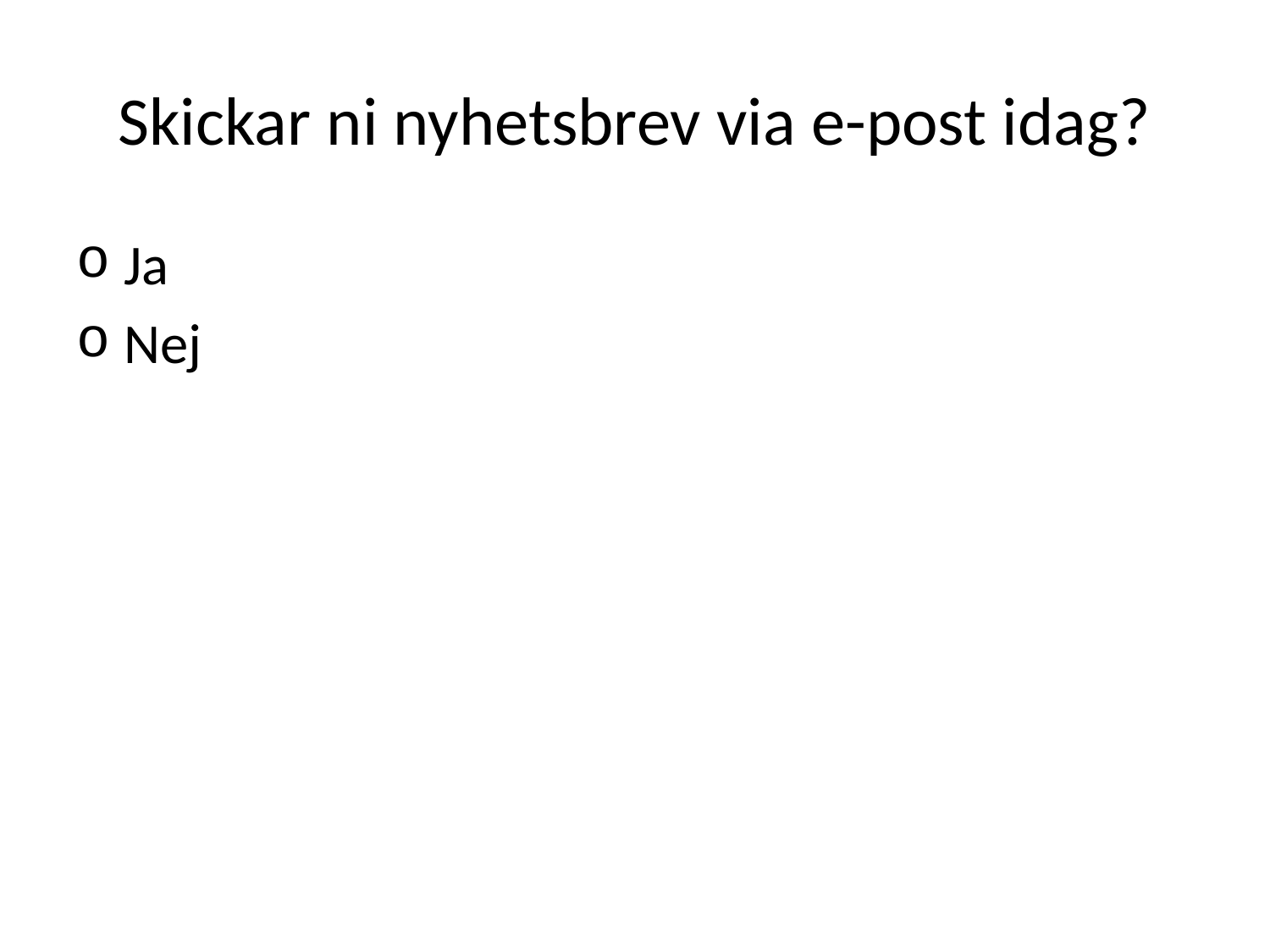

# Skickar ni nyhetsbrev via e-post idag?
Ja
Nej